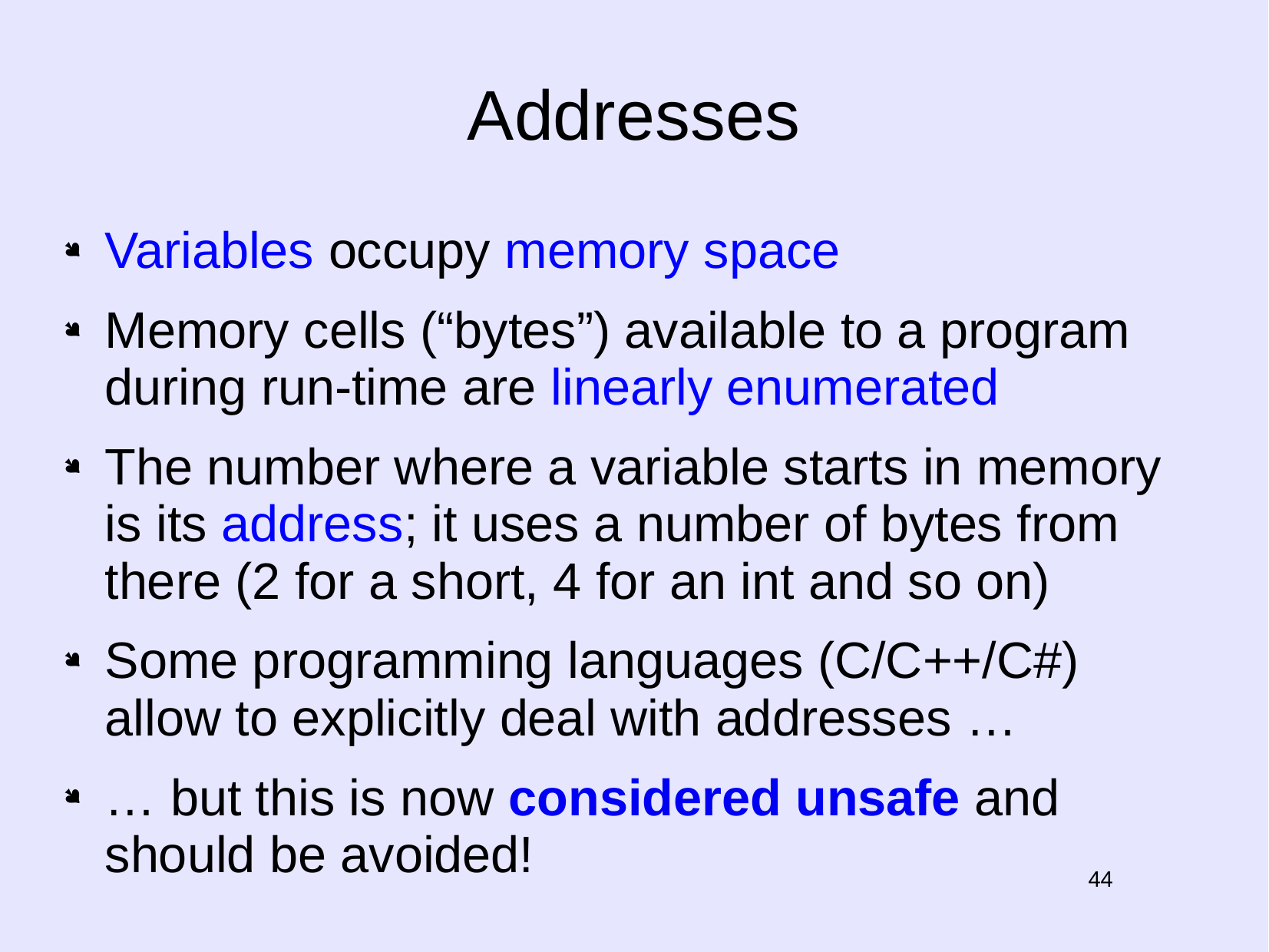

# Addresses
Variables occupy memory space
Memory cells (“bytes”) available to a program during run-time are linearly enumerated
The number where a variable starts in memory is its address; it uses a number of bytes from there (2 for a short, 4 for an int and so on)
Some programming languages (C/C++/C#)  allow to explicitly deal with addresses …
… but this is now considered unsafe and should be avoided!
44